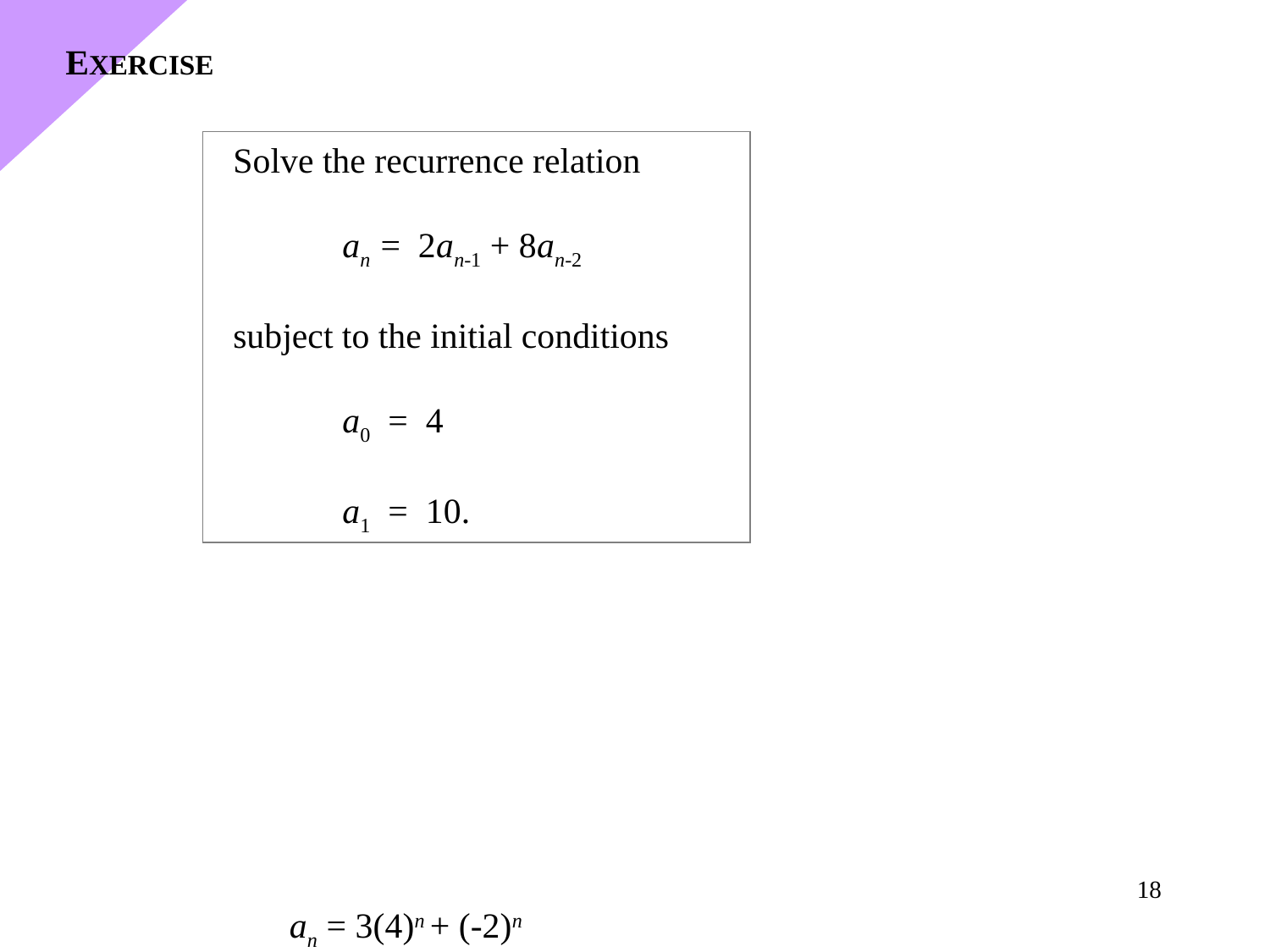

EXERCISE
  Solve the recurrence relation

	an  =  2an-1 + 8an-2

  subject to the initial conditions

	a0  =  4

	a1  =  10.
18
an = 3(4)n + (-2)n